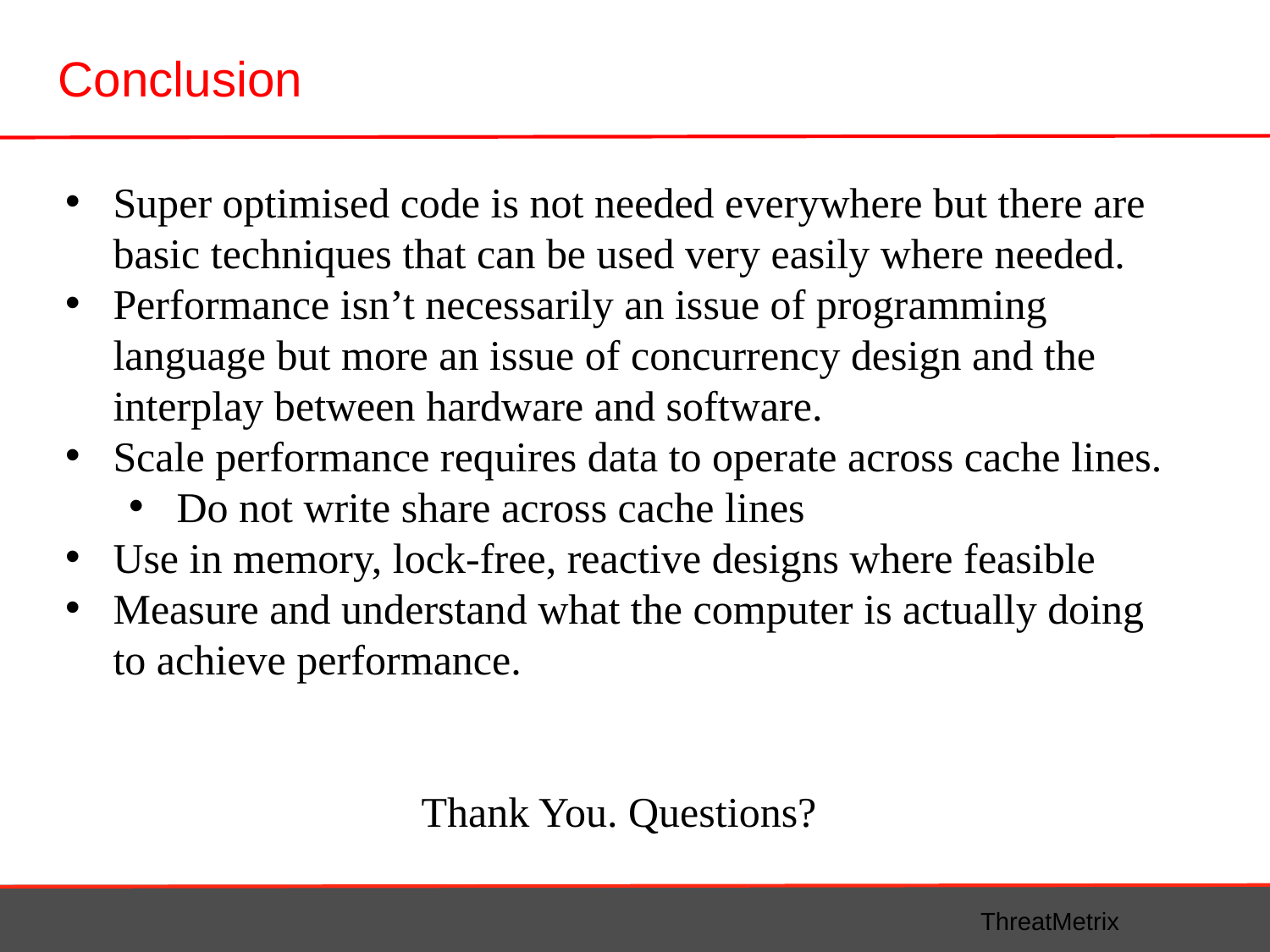

Conclusion

Super optimised code is not needed everywhere but there are basic techniques that can be used very easily where needed.
Performance isn’t necessarily an issue of programming language but more an issue of concurrency design and the interplay between hardware and software.
Scale performance requires data to operate across cache lines.
Do not write share across cache lines
Use in memory, lock-free, reactive designs where feasible
Measure and understand what the computer is actually doing to achieve performance.

Thank You. Questions?

ThreatMetrix